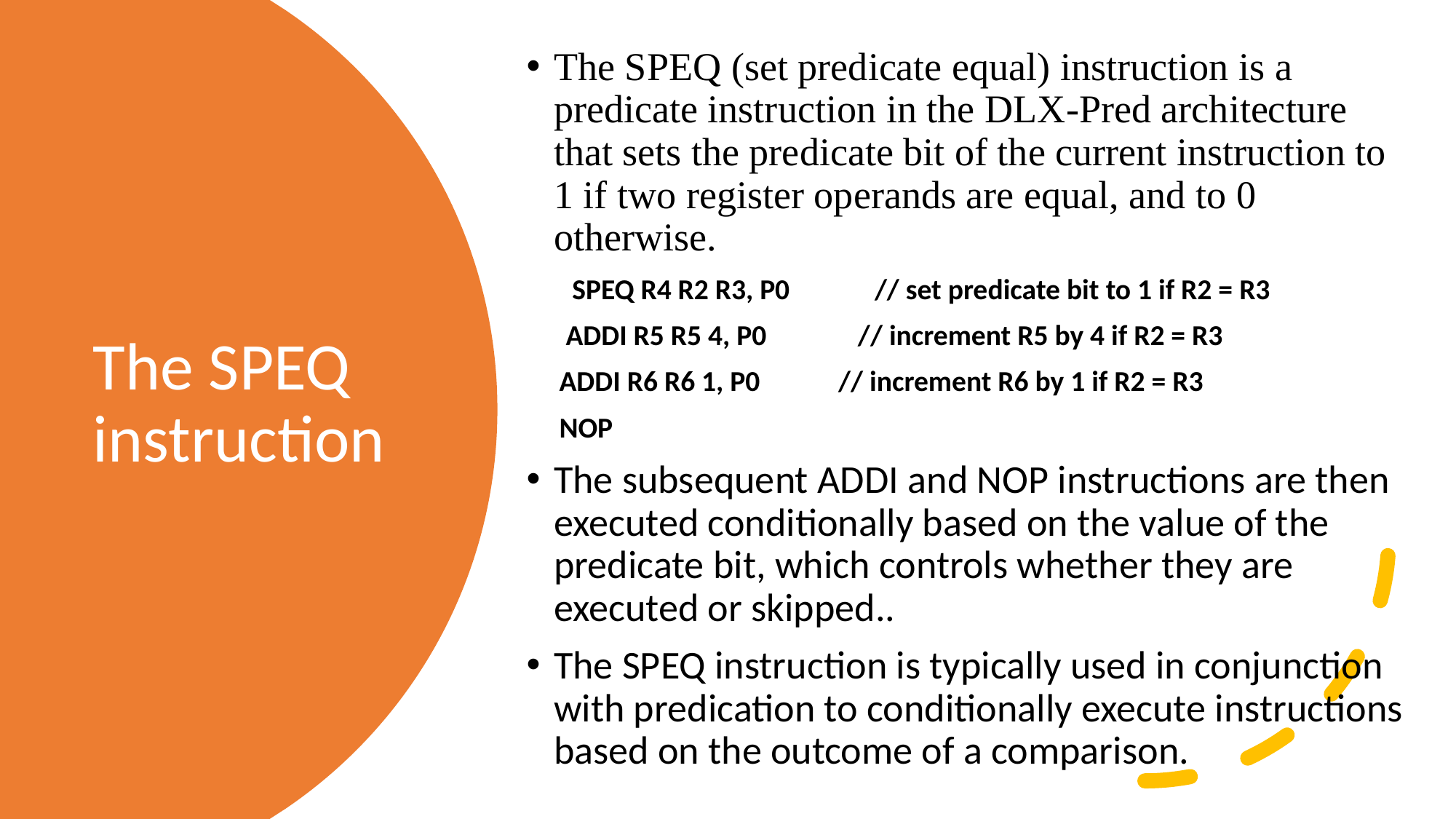

The SPEQ (set predicate equal) instruction is a predicate instruction in the DLX-Pred architecture that sets the predicate bit of the current instruction to 1 if two register operands are equal, and to 0 otherwise.
       SPEQ R4 R2 R3, P0             // set predicate bit to 1 if R2 = R3
      ADDI R5 R5 4, P0              // increment R5 by 4 if R2 = R3
     ADDI R6 R6 1, P0            // increment R6 by 1 if R2 = R3
     NOP
The subsequent ADDI and NOP instructions are then executed conditionally based on the value of the predicate bit, which controls whether they are executed or skipped..
The SPEQ instruction is typically used in conjunction with predication to conditionally execute instructions based on the outcome of a comparison.
# The SPEQ instruction